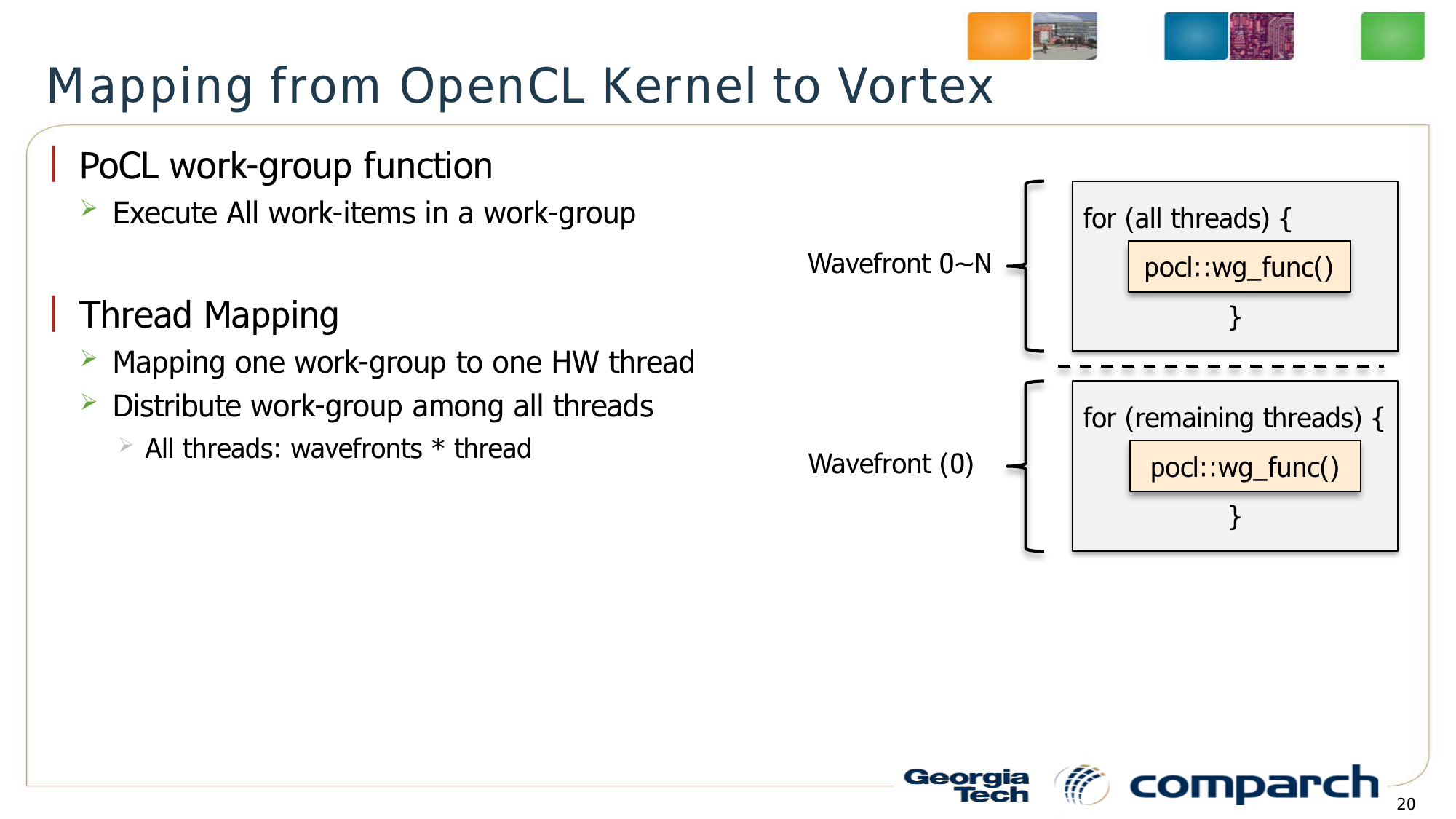

# Mapping from OpenCL Kernel to Vortex
PoCL work-group function
Execute All work-items in a work-group

Thread Mapping
Mapping one work-group to one HW thread
Distribute work-group among all threads
All threads: wavefronts * thread

for (all threads) {

}
pocl::wg_func()
Wavefront 0~N

for (remaining threads) {

}
Wavefront (0)
pocl::wg_func()
20